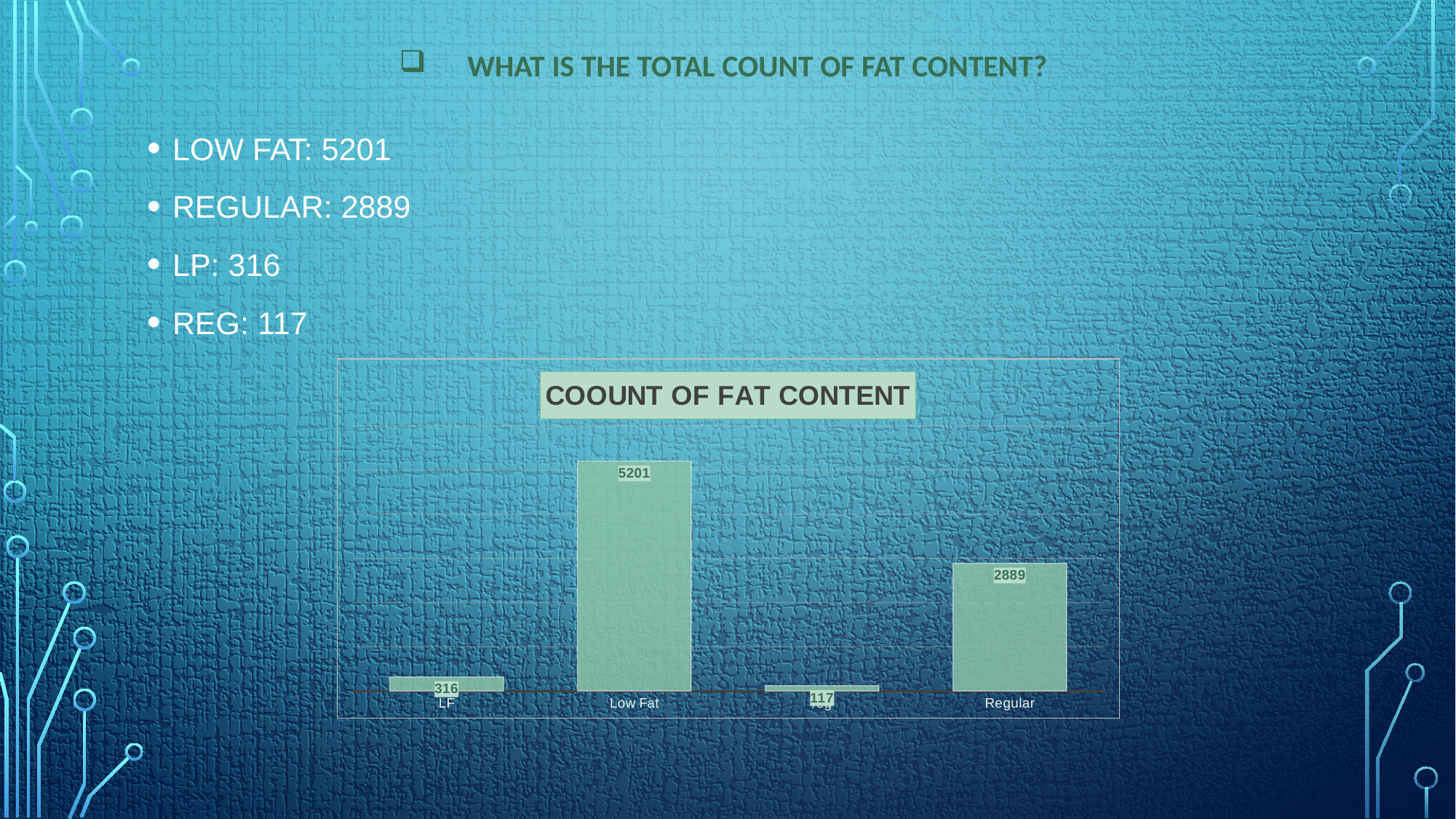

# WHAT IS THE TOTAL COUNT OF FAT CONTENT?
LOW FAT: 5201
REGULAR: 2889
LP: 316
REG: 117

### Chart: COOUNT OF FAT CONTENT

| Category | Total |
|---|---|
| LF | 316.0 |
| Low Fat | 5201.0 |
| reg | 117.0 |
| Regular | 2889.0 |